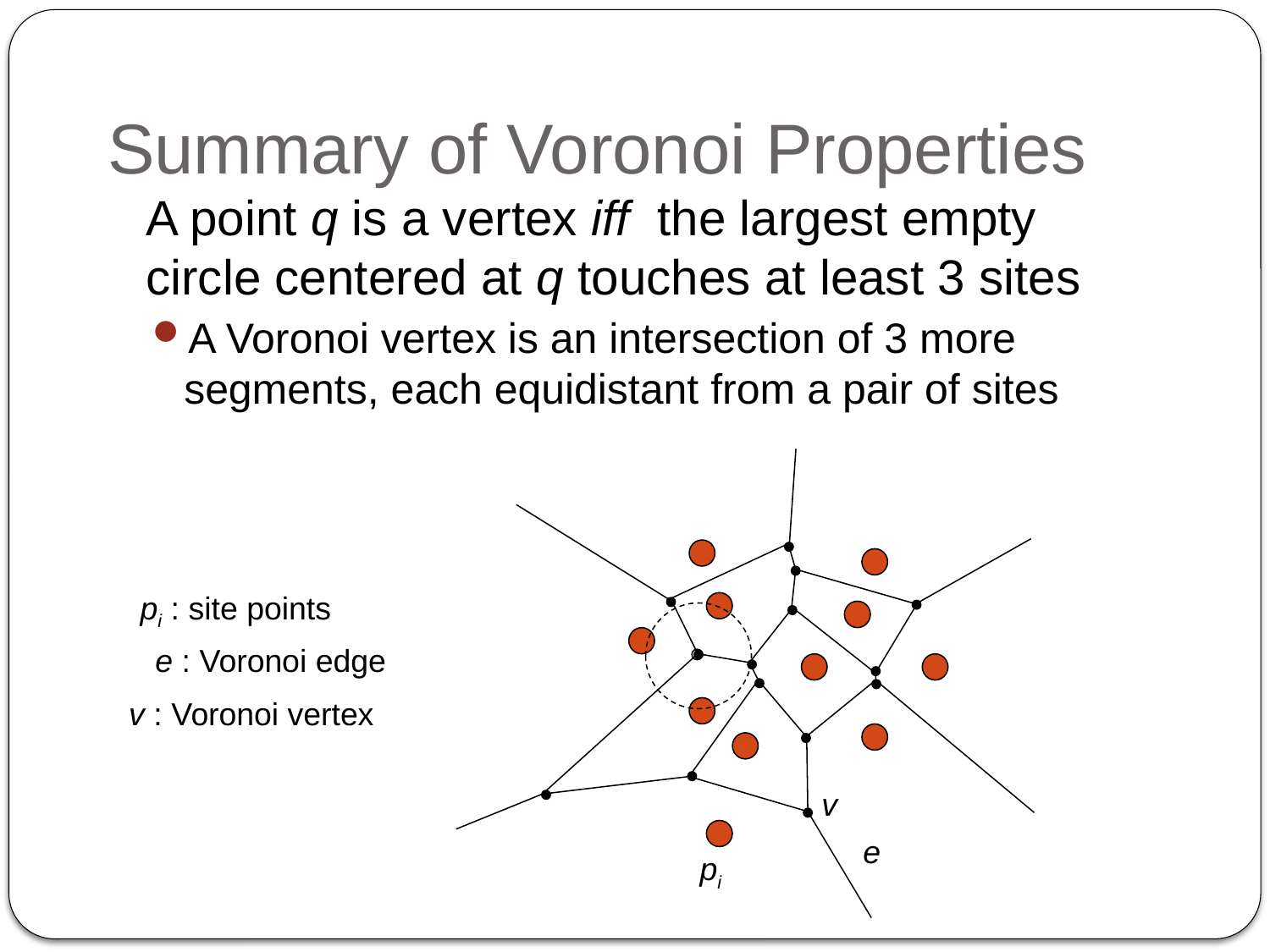

# Summary of Voronoi Properties
	A point q is a vertex iff  the largest empty circle centered at q touches at least 3 sites
A Voronoi vertex is an intersection of 3 more segments, each equidistant from a pair of sites

e

pi : site points

e : Voronoi edge

v : Voronoi vertex

v

pi